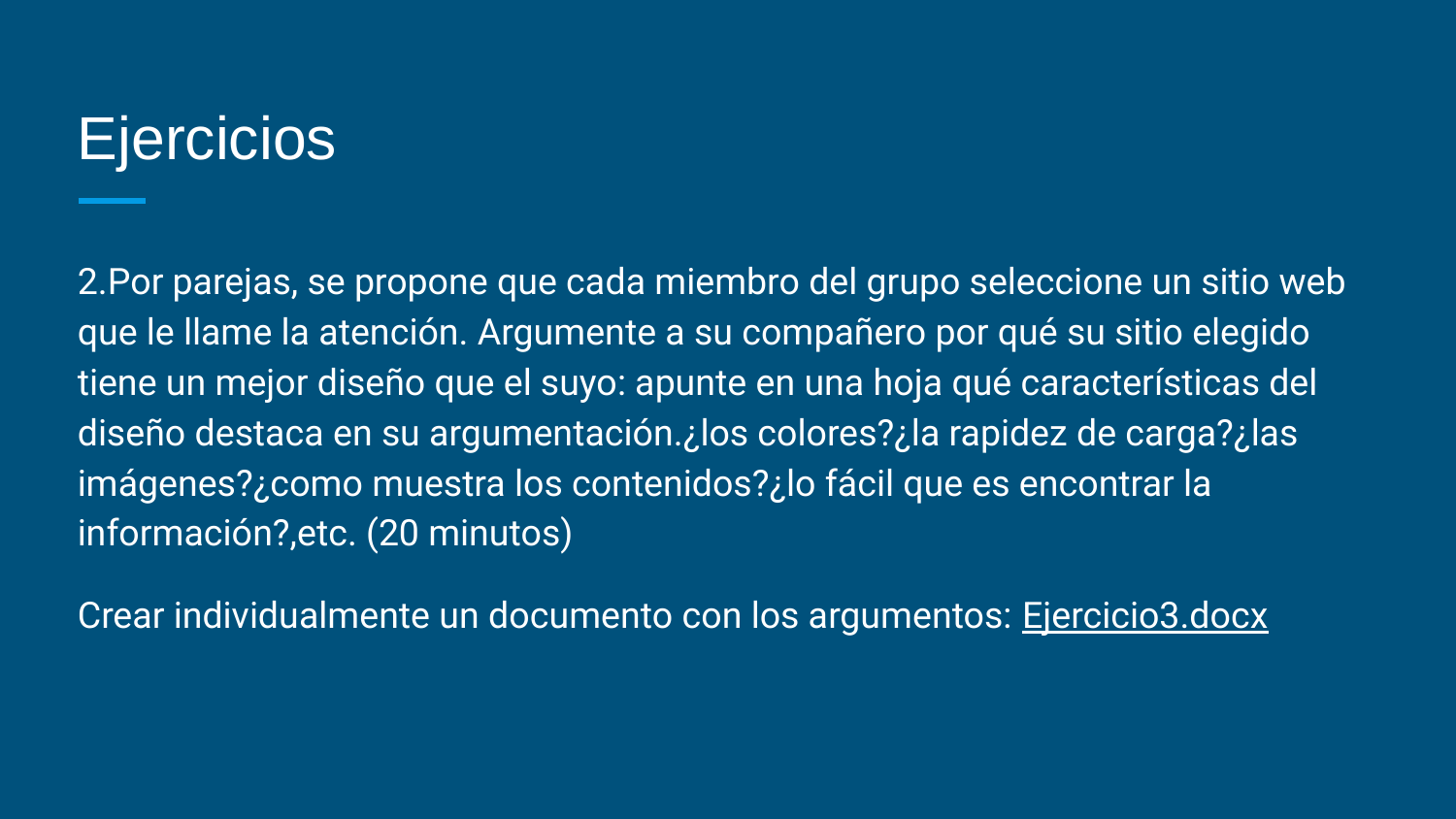

# Ejercicios
2.Por parejas, se propone que cada miembro del grupo seleccione un sitio web que le llame la atención. Argumente a su compañero por qué su sitio elegido tiene un mejor diseño que el suyo: apunte en una hoja qué características del diseño destaca en su argumentación.¿los colores?¿la rapidez de carga?¿las imágenes?¿como muestra los contenidos?¿lo fácil que es encontrar la información?,etc. (20 minutos)
Crear individualmente un documento con los argumentos: Ejercicio3.docx